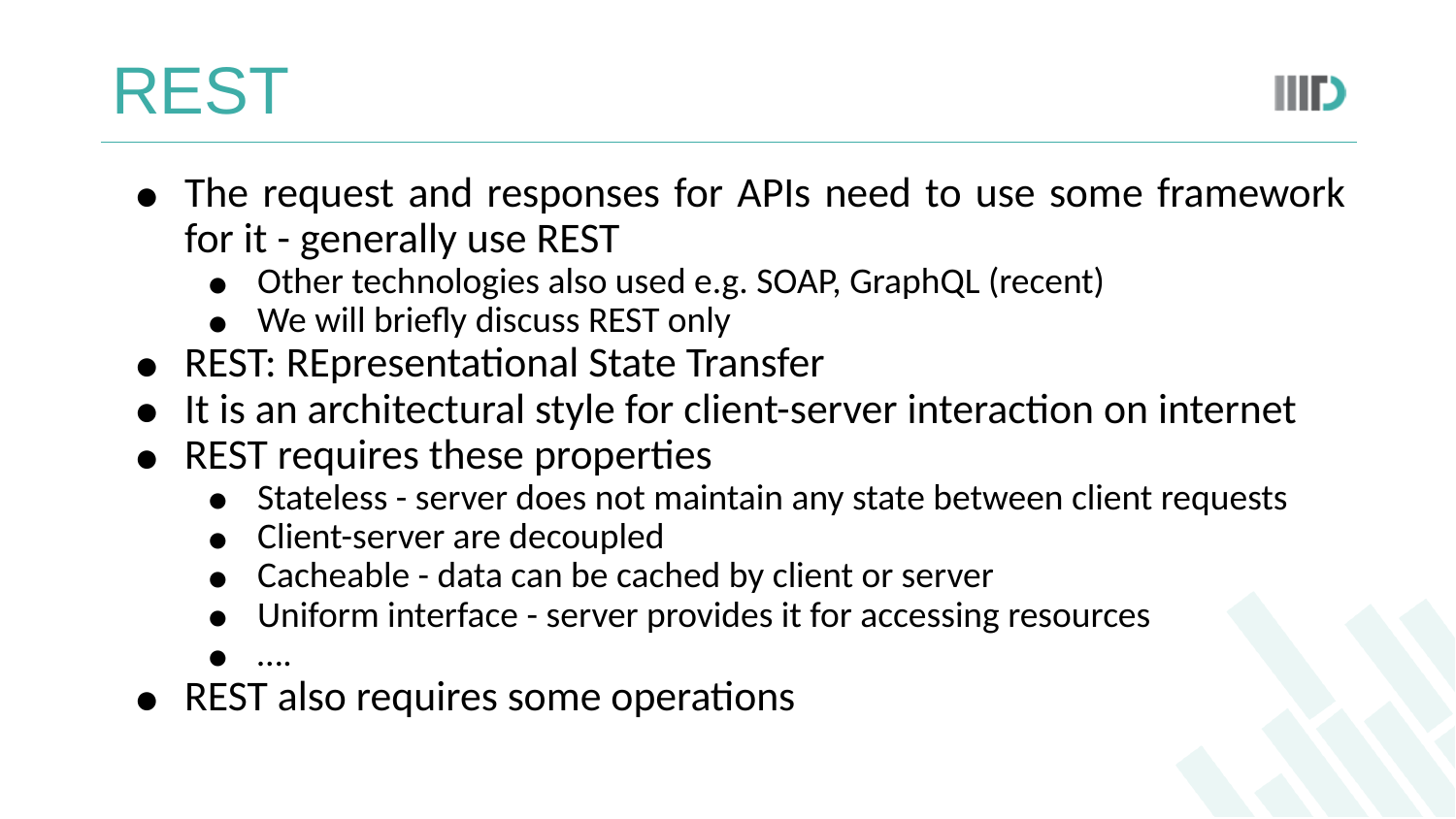

# REST
The request and responses for APIs need to use some framework for it - generally use REST
Other technologies also used e.g. SOAP, GraphQL (recent)
We will briefly discuss REST only
REST: REpresentational State Transfer
It is an architectural style for client-server interaction on internet
REST requires these properties
Stateless - server does not maintain any state between client requests
Client-server are decoupled
Cacheable - data can be cached by client or server
Uniform interface - server provides it for accessing resources
….
REST also requires some operations